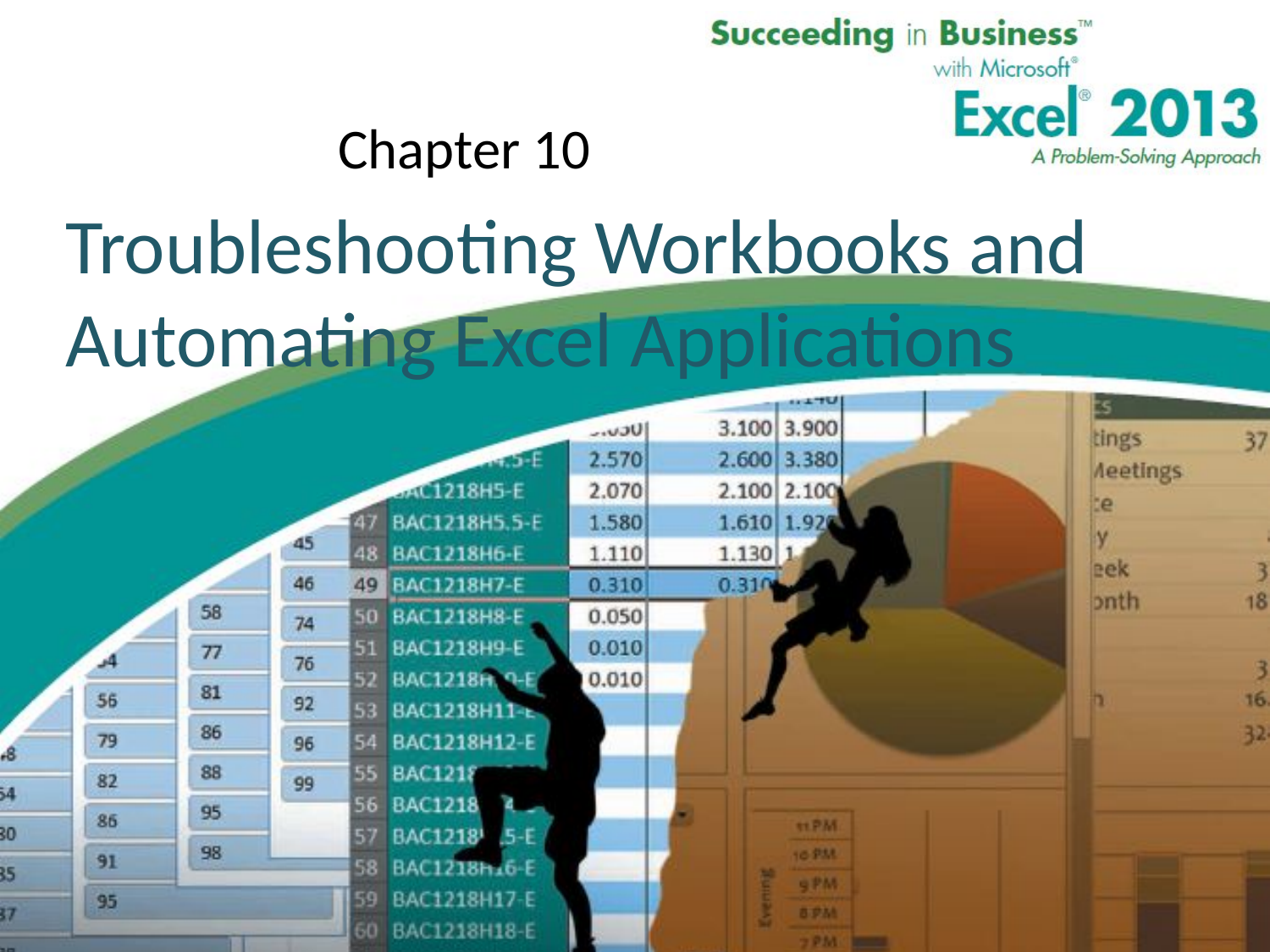

Chapter 10
# Troubleshooting Workbooks and Automating Excel Applications